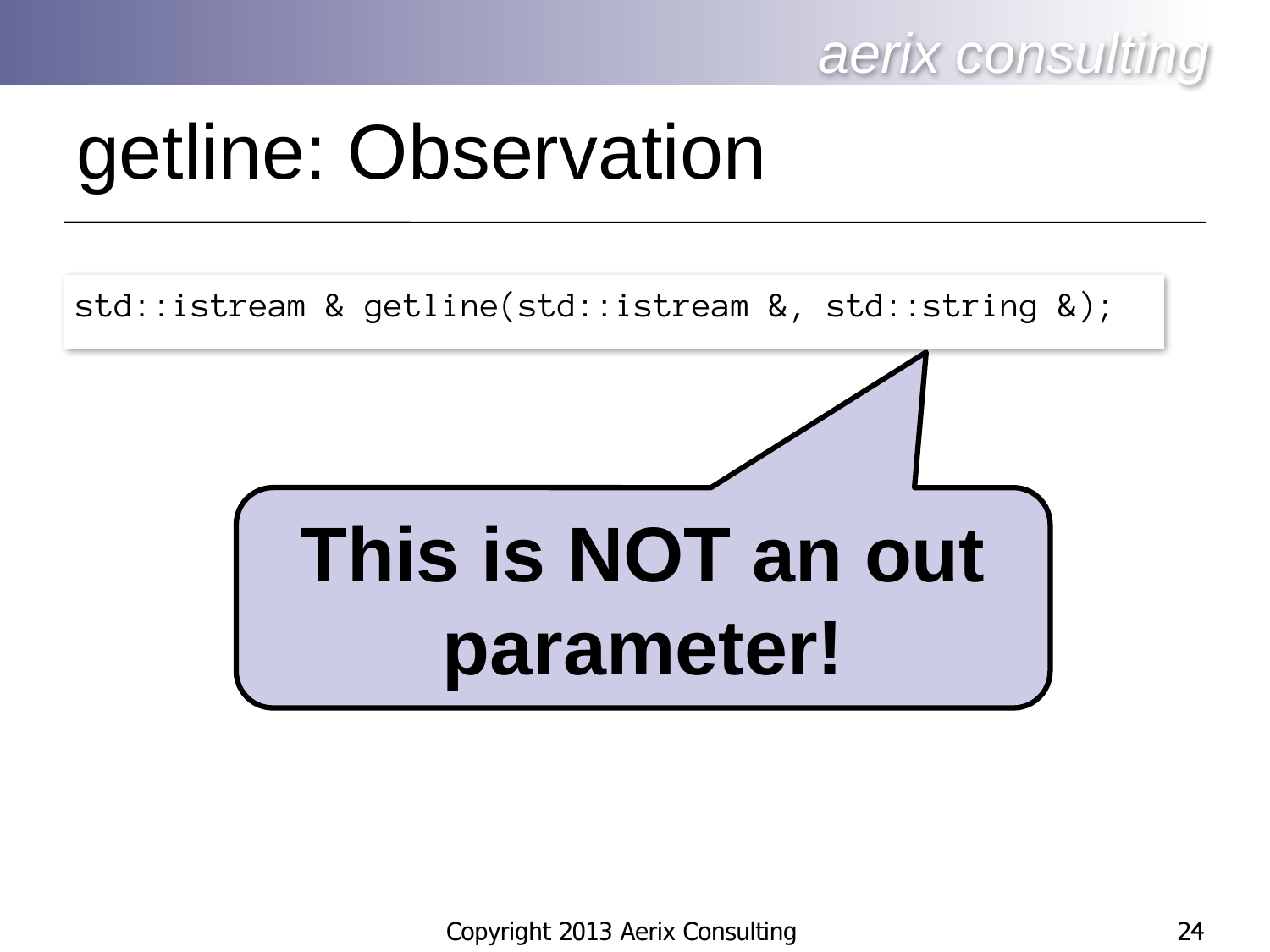

# getline: Observation
std::istream & getline(std::istream &, std::string &);
This is NOT an out parameter!
24
Copyright 2013 Aerix Consulting